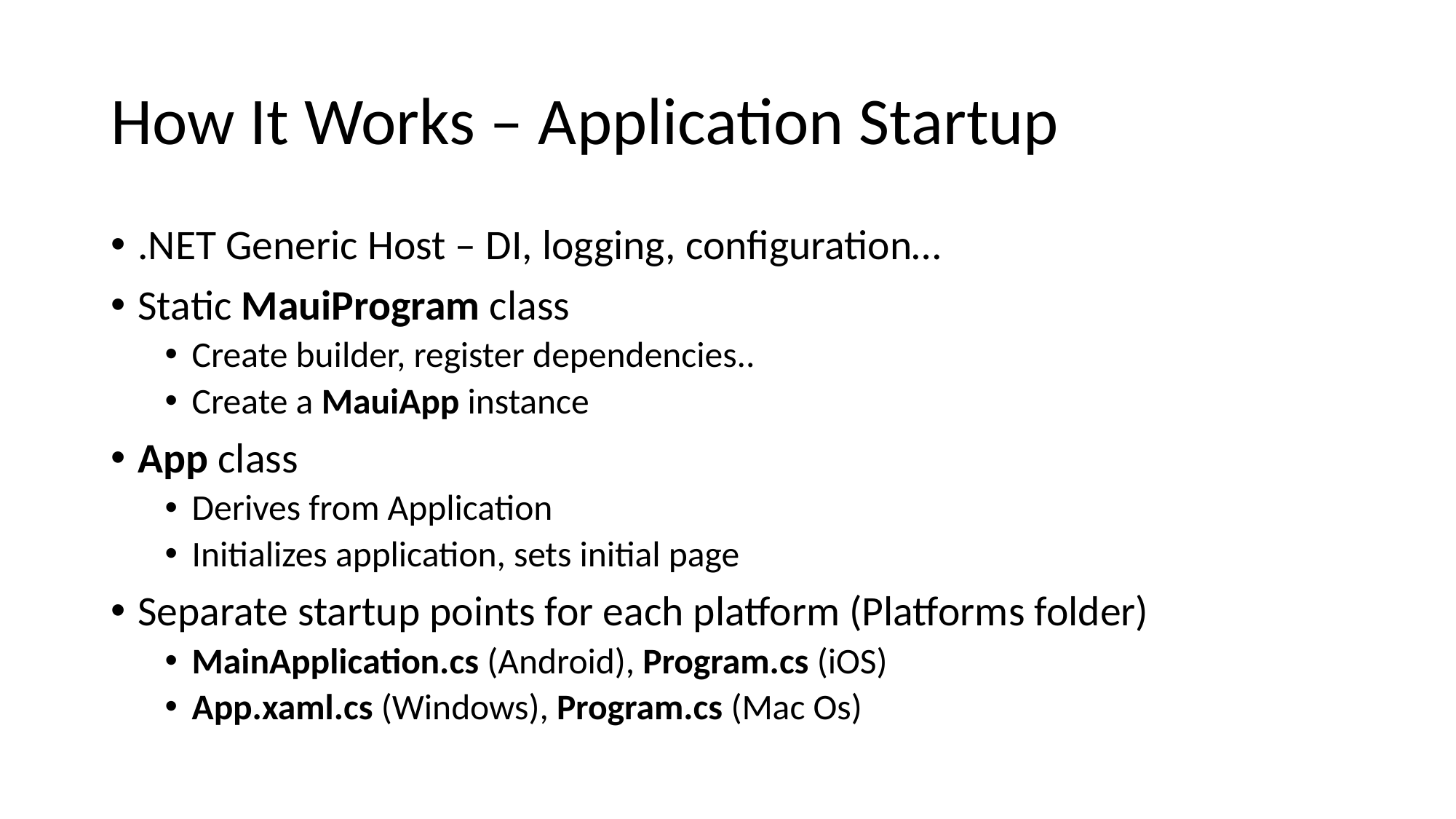

# How It Works – Application Startup
.NET Generic Host – DI, logging, configuration…
Static MauiProgram class
Create builder, register dependencies..
Create a MauiApp instance
App class
Derives from Application
Initializes application, sets initial page
Separate startup points for each platform (Platforms folder)
MainApplication.cs (Android), Program.cs (iOS)
App.xaml.cs (Windows), Program.cs (Mac Os)